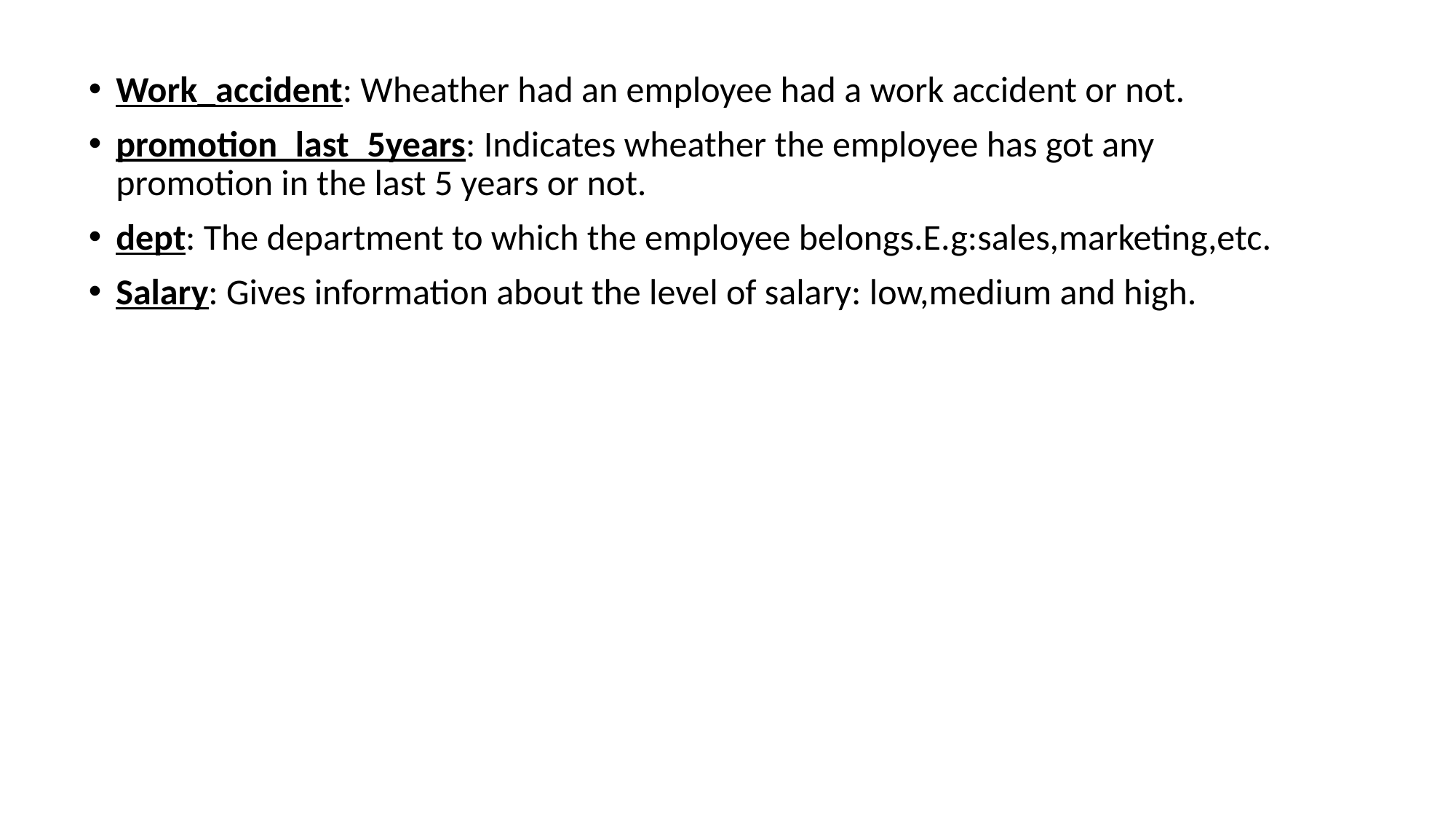

Work_accident: Wheather had an employee had a work accident or not.
promotion_last_5years: Indicates wheather the employee has got any        promotion in the last 5 years or not.
dept: The department to which the employee belongs.E.g:sales,marketing,etc.
Salary: Gives information about the level of salary: low,medium and high.